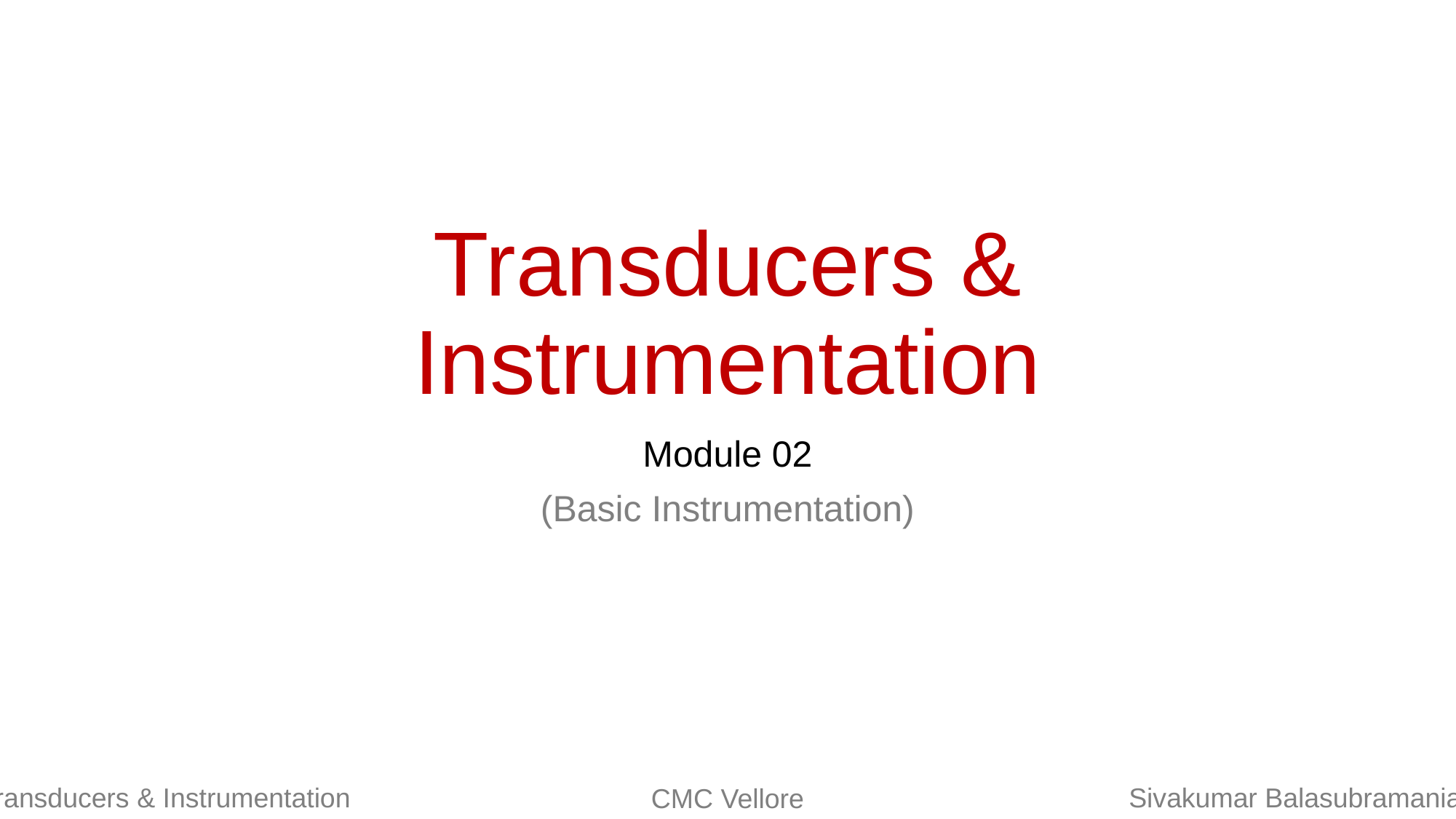

# Transducers & Instrumentation
Module 02
(Basic Instrumentation)